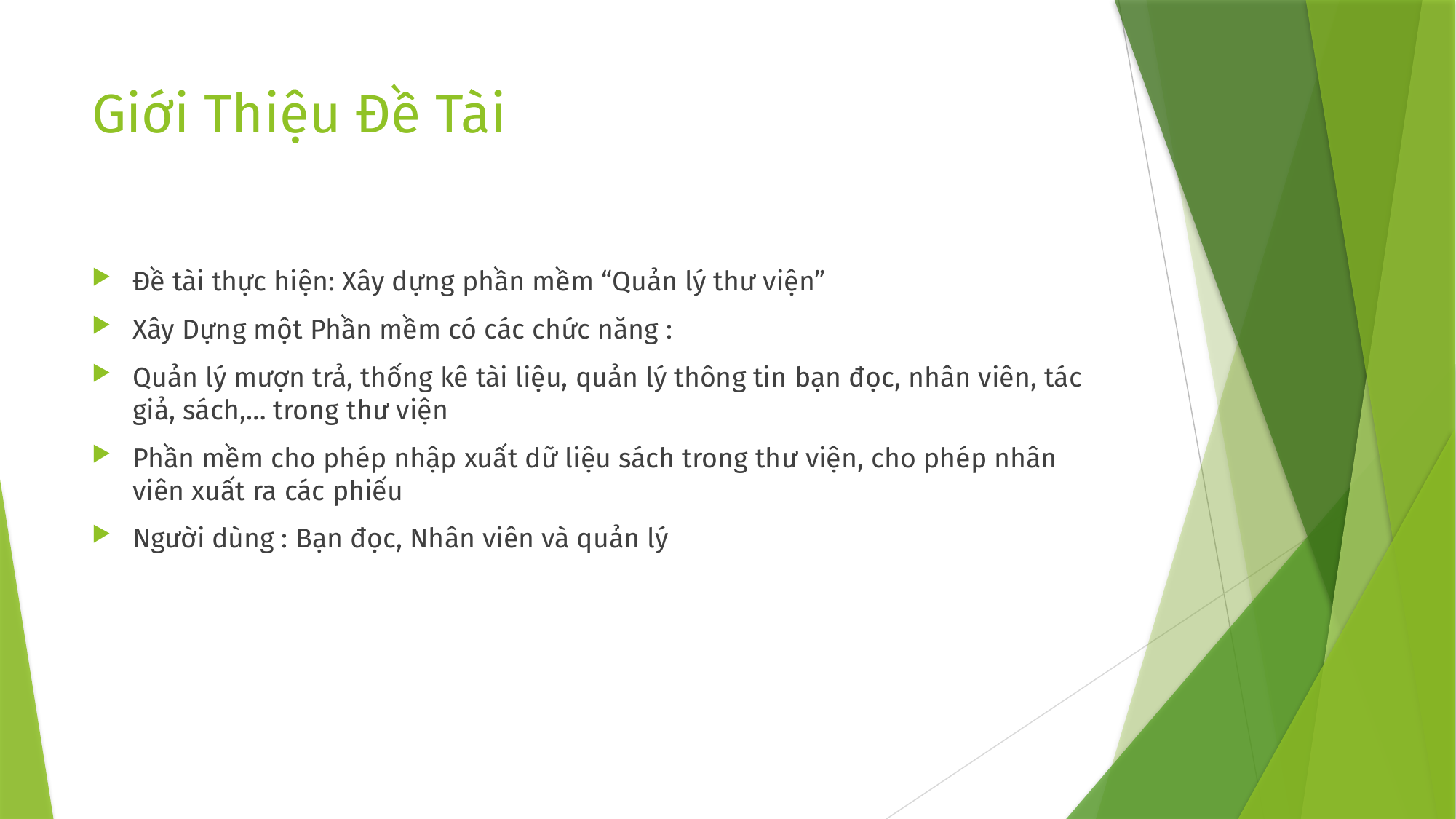

# Giới Thiệu Đề Tài
Đề tài thực hiện: Xây dựng phần mềm “Quản lý thư viện”
Xây Dựng một Phần mềm có các chức năng :
Quản lý mượn trả, thống kê tài liệu, quản lý thông tin bạn đọc, nhân viên, tác giả, sách,… trong thư viện
Phần mềm cho phép nhập xuất dữ liệu sách trong thư viện, cho phép nhân viên xuất ra các phiếu
Người dùng : Bạn đọc, Nhân viên và quản lý